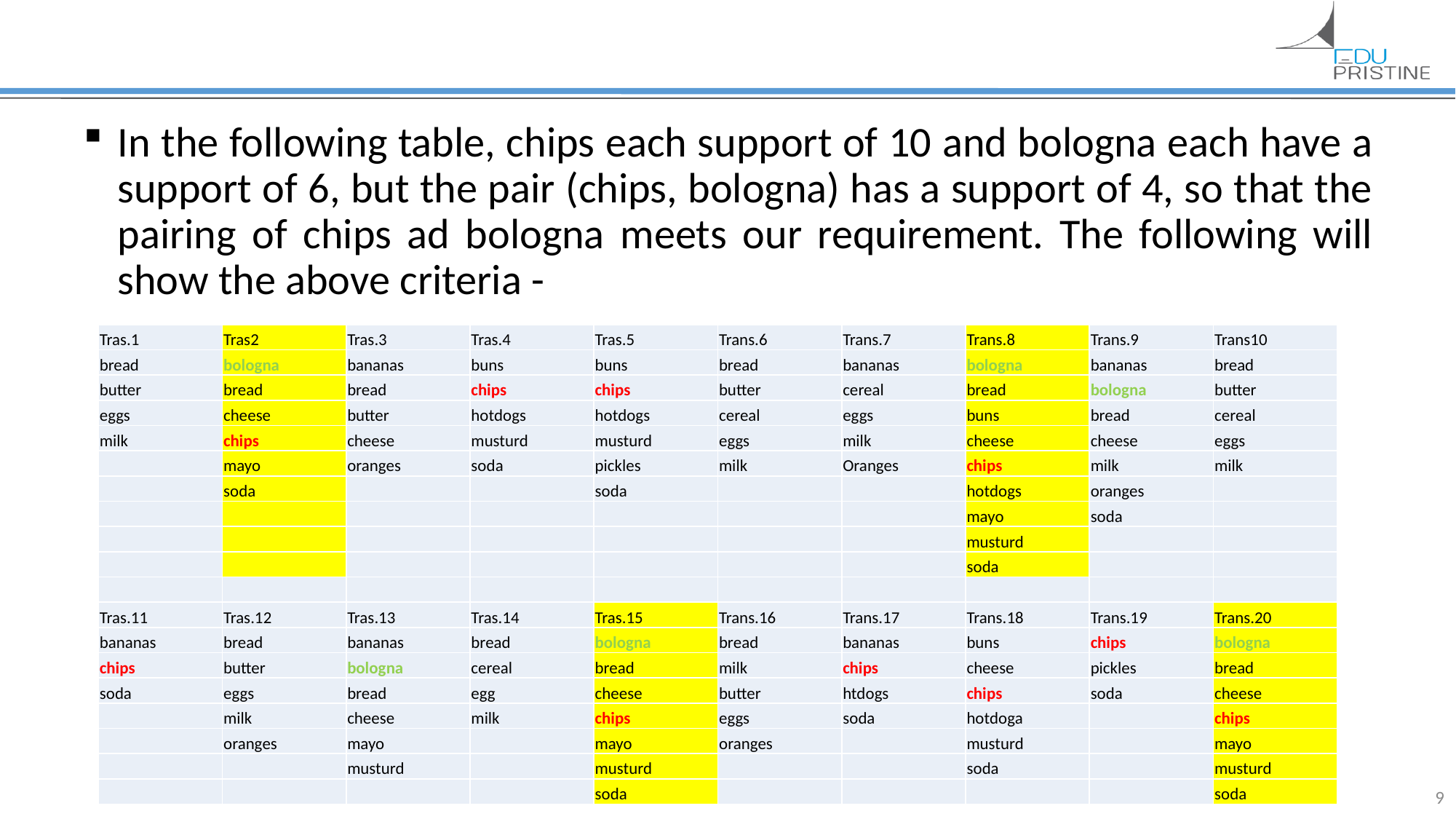

#
In the following table, chips each support of 10 and bologna each have a support of 6, but the pair (chips, bologna) has a support of 4, so that the pairing of chips ad bologna meets our requirement. The following will show the above criteria -
| Tras.1 | Tras2 | Tras.3 | Tras.4 | Tras.5 | Trans.6 | Trans.7 | Trans.8 | Trans.9 | Trans10 |
| --- | --- | --- | --- | --- | --- | --- | --- | --- | --- |
| bread | bologna | bananas | buns | buns | bread | bananas | bologna | bananas | bread |
| butter | bread | bread | chips | chips | butter | cereal | bread | bologna | butter |
| eggs | cheese | butter | hotdogs | hotdogs | cereal | eggs | buns | bread | cereal |
| milk | chips | cheese | musturd | musturd | eggs | milk | cheese | cheese | eggs |
|  | mayo | oranges | soda | pickles | milk | Oranges | chips | milk | milk |
|  | soda |  |  | soda |  |  | hotdogs | oranges |  |
|  |  |  |  |  |  |  | mayo | soda |  |
|  |  |  |  |  |  |  | musturd |  |  |
|  |  |  |  |  |  |  | soda |  |  |
|  |  |  |  |  |  |  |  |  |  |
| Tras.11 | Tras.12 | Tras.13 | Tras.14 | Tras.15 | Trans.16 | Trans.17 | Trans.18 | Trans.19 | Trans.20 |
| bananas | bread | bananas | bread | bologna | bread | bananas | buns | chips | bologna |
| chips | butter | bologna | cereal | bread | milk | chips | cheese | pickles | bread |
| soda | eggs | bread | egg | cheese | butter | htdogs | chips | soda | cheese |
|  | milk | cheese | milk | chips | eggs | soda | hotdoga |  | chips |
|  | oranges | mayo |  | mayo | oranges |  | musturd |  | mayo |
|  |  | musturd |  | musturd |  |  | soda |  | musturd |
|  |  |  |  | soda |  |  |  |  | soda |
9